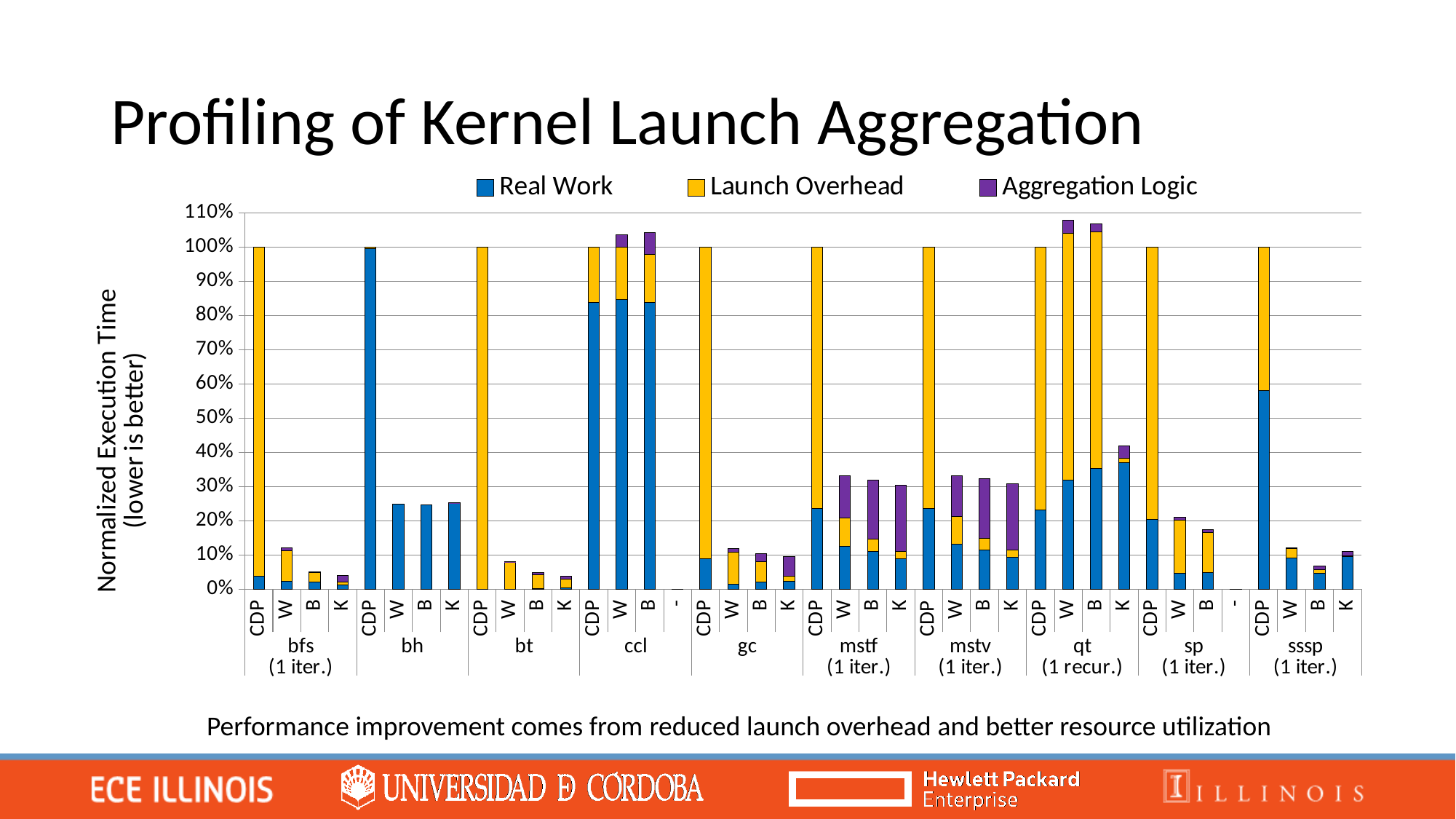

# Profiling of Kernel Launch Aggregation

### Chart

| Category | Real Work | Launch Overhead | Aggregation Logic |
|---|---|---|---|
| CDP | 0.03778478712357219 | 0.9622152128764278 | 0.0 |
| W | 0.023331649226509037 | 0.0888462869771281 | 0.007902874297734102 |
| B | 0.02023588811672924 | 0.027804849961392014 | 0.0027975211012594213 |
| K | 0.012560488058151608 | 0.008612708682802138 | 0.019880867747690177 |
| CDP | 0.9951609509783295 | 0.004839049021670524 | 0.0 |
| W | 0.24857984430885757 | 0.00031559015358720803 | 0.00010519671786240273 |
| B | 0.24658110666947192 | 0.00015779507679360407 | 0.00010519671786240267 |
| K | 0.2517883442036608 | 5.259835893120134e-05 | 0.00031559015358720803 |
| CDP | 0.0006936894083537194 | 0.9993063105916462 | 0.0 |
| W | 0.0007191718764156927 | 0.07895884298269458 | 0.0006229047748482409 |
| B | 0.001404367128748752 | 0.04149961493159374 | 0.0065320059798858405 |
| K | 0.004637809187279155 | 0.025658013953066956 | 0.0066792380175772405 |
| CDP | 0.8367470307177094 | 0.1632529692822906 | 0.0 |
| W | 0.8451408716867497 | 0.15351114403684057 | 0.037287739116017585 |
| B | 0.838003812969881 | 0.1401044094986732 | 0.06278551432988384 |
| - | 0.0 | 0.0 | 0.0 |
| CDP | 0.08902048423141783 | 0.9109795157685822 | 0.0 |
| W | 0.015464424884428282 | 0.092993085865961 | 0.009526498801926608 |
| B | 0.021712155806016983 | 0.05850148044760344 | 0.022822289812745575 |
| K | 0.023648436050311014 | 0.01381213240929737 | 0.058036773188972886 |
| CDP | 0.23490653008270557 | 0.7650934699172944 | 0.0 |
| W | 0.12554614109357087 | 0.08228891280636845 | 0.12318269626760156 |
| B | 0.11079263415057622 | 0.035808832518934144 | 0.17238428267136552 |
| K | 0.08952223149082965 | 0.020697564672567666 | 0.19437080791183284 |
| CDP | 0.2356797846849104 | 0.7643202153150896 | 0.0 |
| W | 0.13062906106990882 | 0.08098582930065812 | 0.12054175703858344 |
| B | 0.1139851151900069 | 0.03508873195042265 | 0.1730674210511842 |
| K | 0.0930181253552799 | 0.020534836541794516 | 0.19374580501545627 |
| CDP | 0.23142570039761723 | 0.7685742996023828 | 0.0 |
| W | 0.31956978494055016 | 0.7201294299217742 | 0.03923765199121101 |
| B | 0.35253787459913705 | 0.6911038564539475 | 0.024179163321137016 |
| K | 0.3690243234017183 | 0.014202674179884548 | 0.036391347619345156 |
| CDP | 0.20300157701681568 | 0.7969984229831844 | 0.0 |
| W | 0.047104198501309535 | 0.15381333855508894 | 0.008754016847155252 |
| B | 0.048770381456240415 | 0.1175489452170234 | 0.008336159841668895 |
| - | 0.0 | 0.0 | 0.0 |
| CDP | 0.5794027500282667 | 0.4205972499717333 | 0.0 |
| W | 0.0916868821525752 | 0.02815173699714896 | 0.0005488140511562921 |
| B | 0.047393133257007614 | 0.00965292555262244 | 0.011751364079829222 |
| K | 0.09449554266308194 | 0.003519017903145763 | 0.012881355014173975 |
Performance improvement comes from reduced launch overhead and better resource utilization